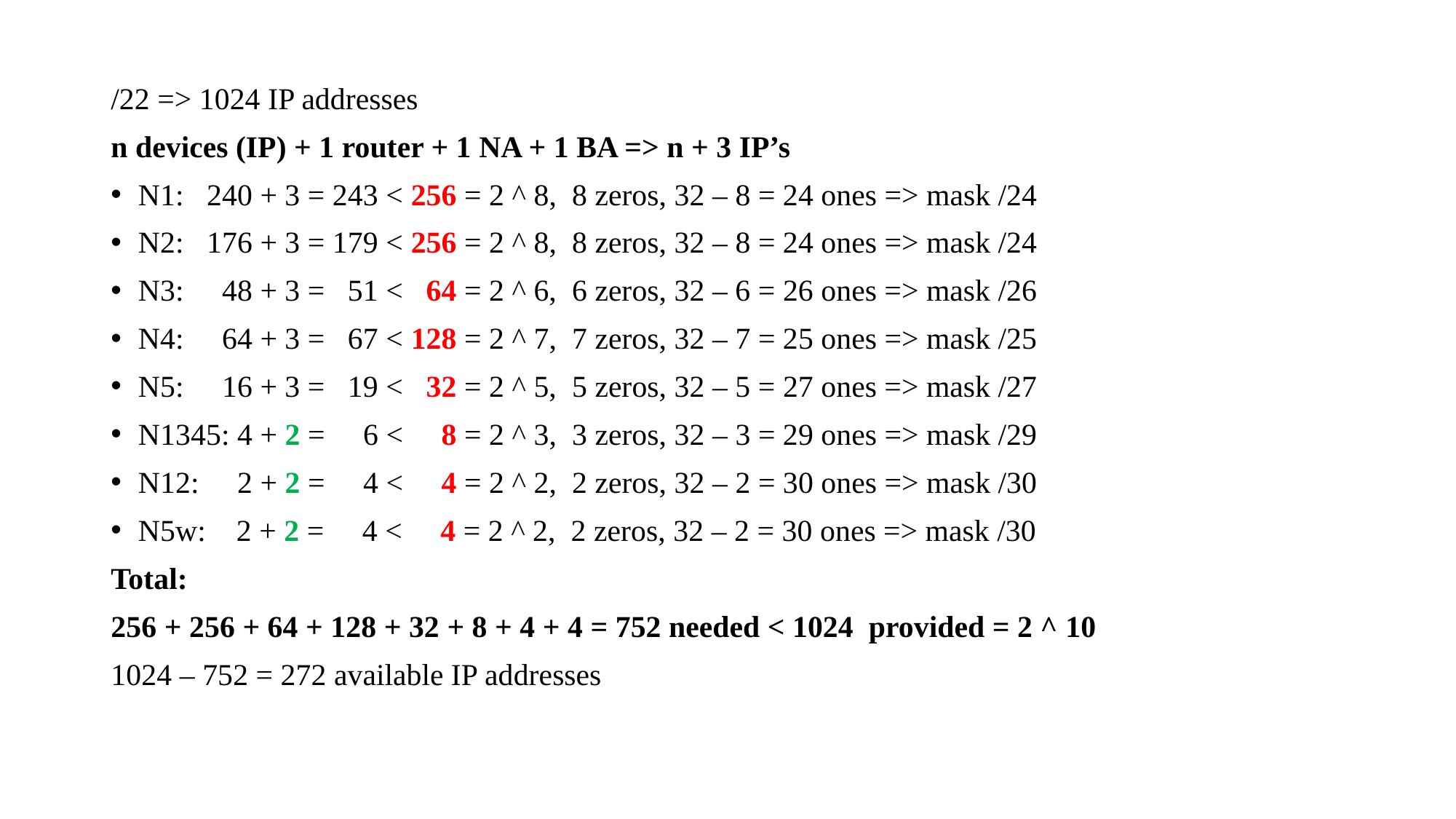

/22 => 1024 IP addresses
n devices (IP) + 1 router + 1 NA + 1 BA => n + 3 IP’s
N1:   240 + 3 = 243 < 256 = 2 ^ 8,  8 zeros, 32 – 8 = 24 ones => mask /24
N2:   176 + 3 = 179 < 256 = 2 ^ 8,  8 zeros, 32 – 8 = 24 ones => mask /24
N3:     48 + 3 =   51 <   64 = 2 ^ 6,  6 zeros, 32 – 6 = 26 ones => mask /26
N4:     64 + 3 =   67 < 128 = 2 ^ 7,  7 zeros, 32 – 7 = 25 ones => mask /25
N5:     16 + 3 =   19 <   32 = 2 ^ 5,  5 zeros, 32 – 5 = 27 ones => mask /27
N1345: 4 + 2 =     6 <     8 = 2 ^ 3,  3 zeros, 32 – 3 = 29 ones => mask /29
N12:     2 + 2 =     4 <     4 = 2 ^ 2,  2 zeros, 32 – 2 = 30 ones => mask /30
N5w:    2 + 2 =     4 <     4 = 2 ^ 2,  2 zeros, 32 – 2 = 30 ones => mask /30
Total:
256 + 256 + 64 + 128 + 32 + 8 + 4 + 4 = 752 needed < 1024  provided = 2 ^ 10
1024 – 752 = 272 available IP addresses